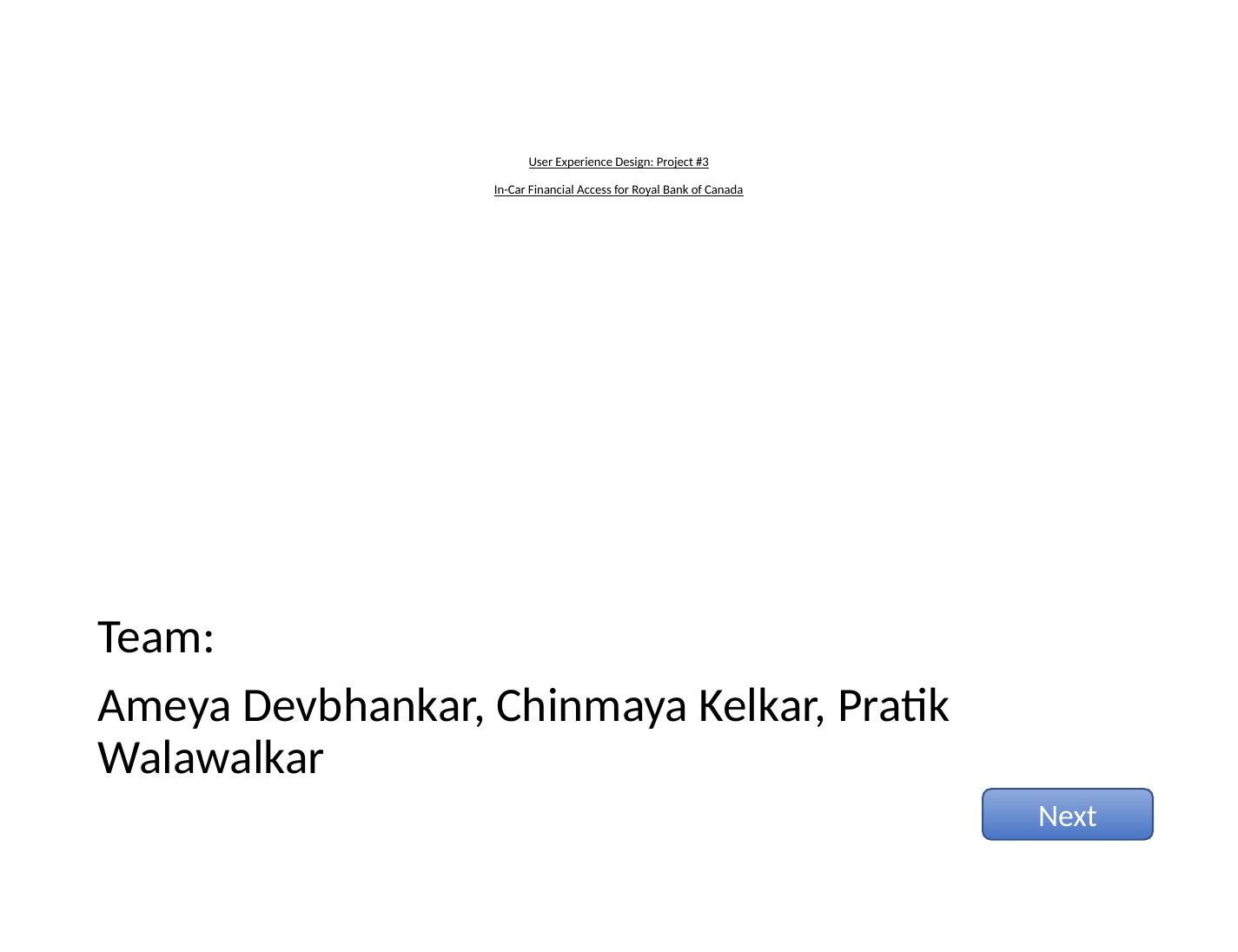

# User Experience Design: Project #3 In-Car Financial Access for Royal Bank of Canada

Team:
Ameya Devbhankar, Chinmaya Kelkar, Pratik Walawalkar

Next